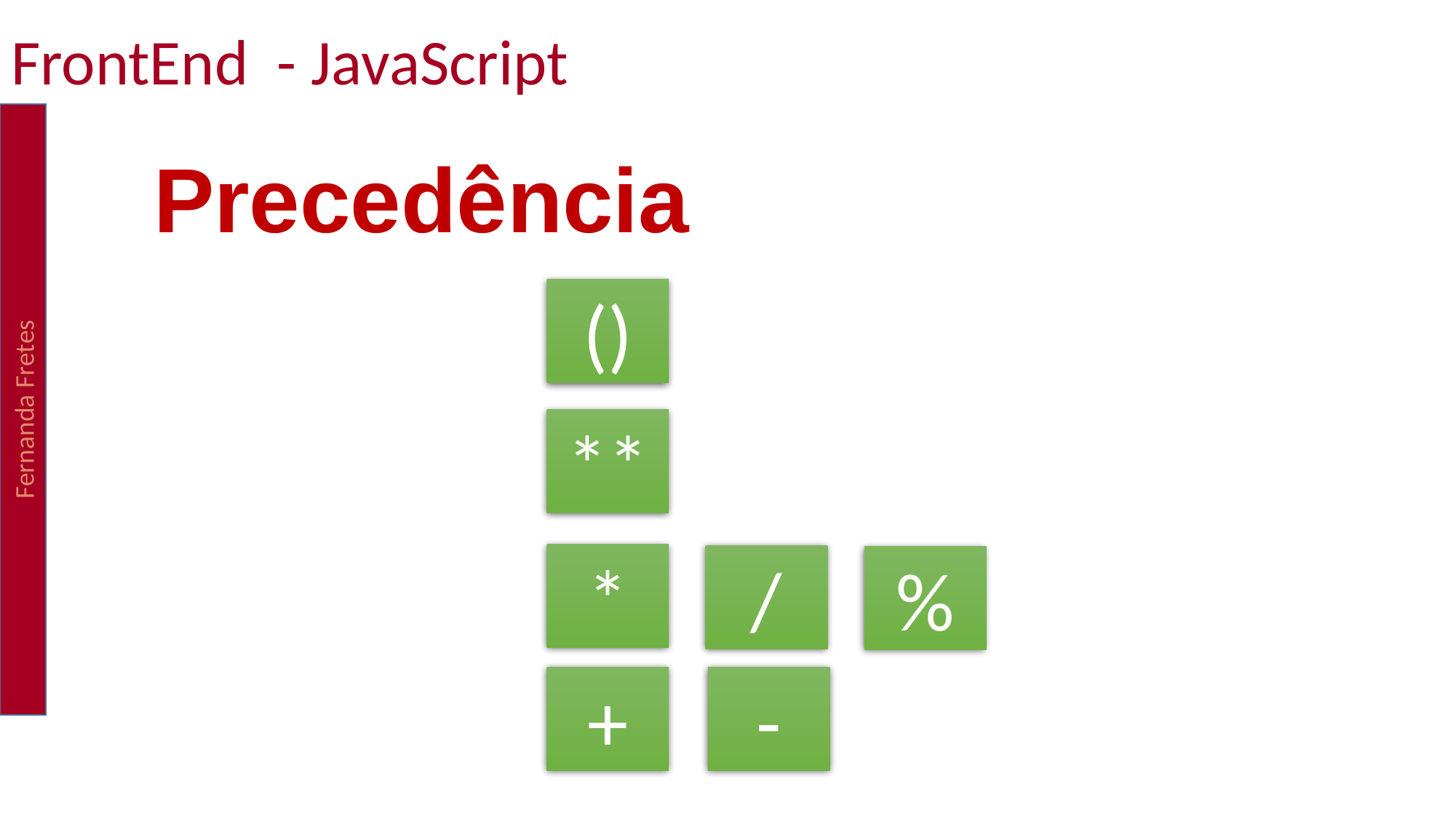

FrontEnd  - JavaScript
Precedência

Fernanda Fretes

()
**
*
/
%
+
-